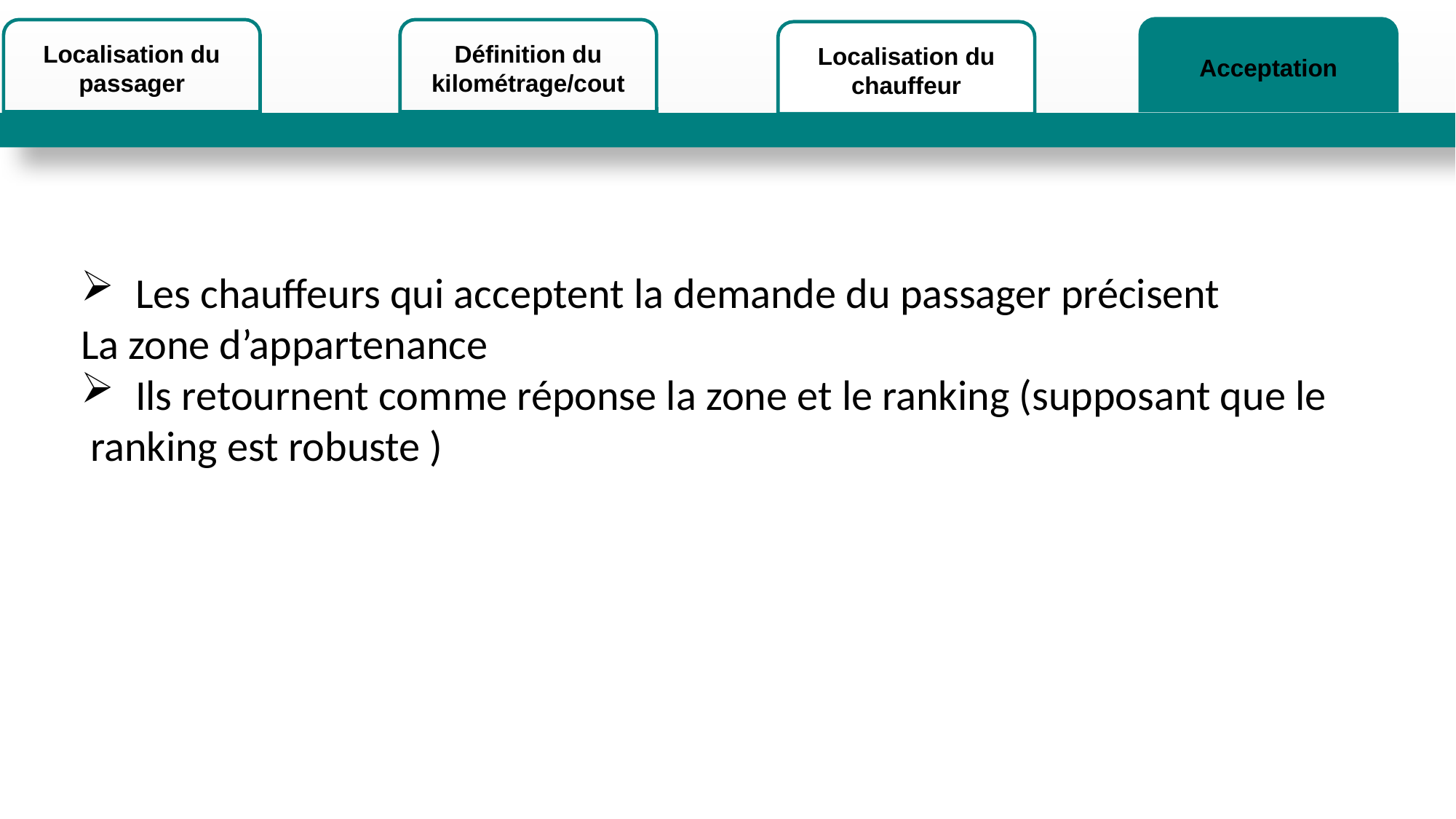

Acceptation
Localisation du passager
Définition du kilométrage/cout
Localisation du chauffeur

Les chauffeurs qui acceptent la demande du passager précisent
La zone d’appartenance
Ils retournent comme réponse la zone et le ranking (supposant que le
 ranking est robuste )